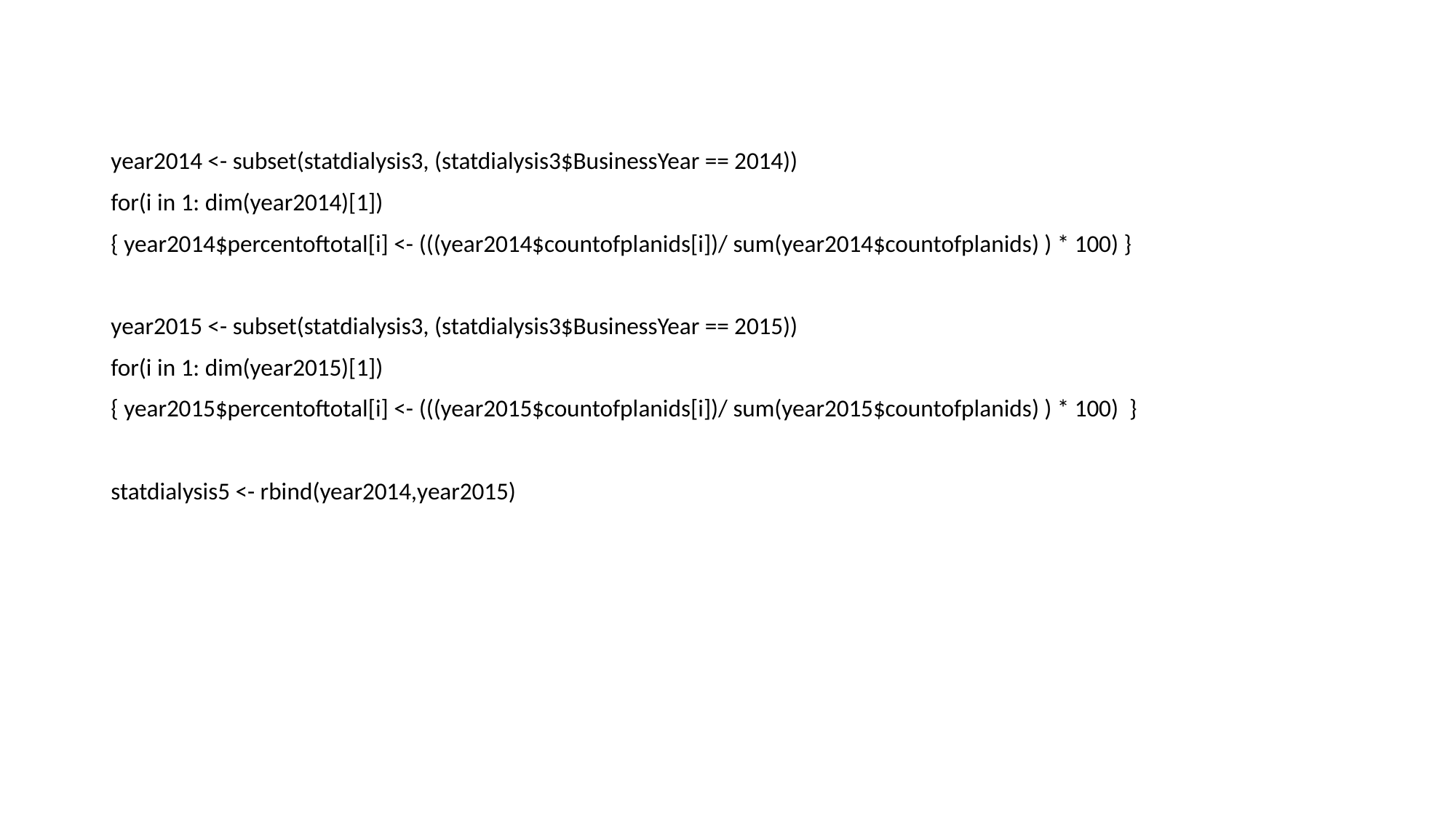

year2014 <- subset(statdialysis3, (statdialysis3$BusinessYear == 2014))
for(i in 1: dim(year2014)[1])
{ year2014$percentoftotal[i] <- (((year2014$countofplanids[i])/ sum(year2014$countofplanids) ) * 100) }

year2015 <- subset(statdialysis3, (statdialysis3$BusinessYear == 2015))
for(i in 1: dim(year2015)[1])
{ year2015$percentoftotal[i] <- (((year2015$countofplanids[i])/ sum(year2015$countofplanids) ) * 100)  }

statdialysis5 <- rbind(year2014,year2015)